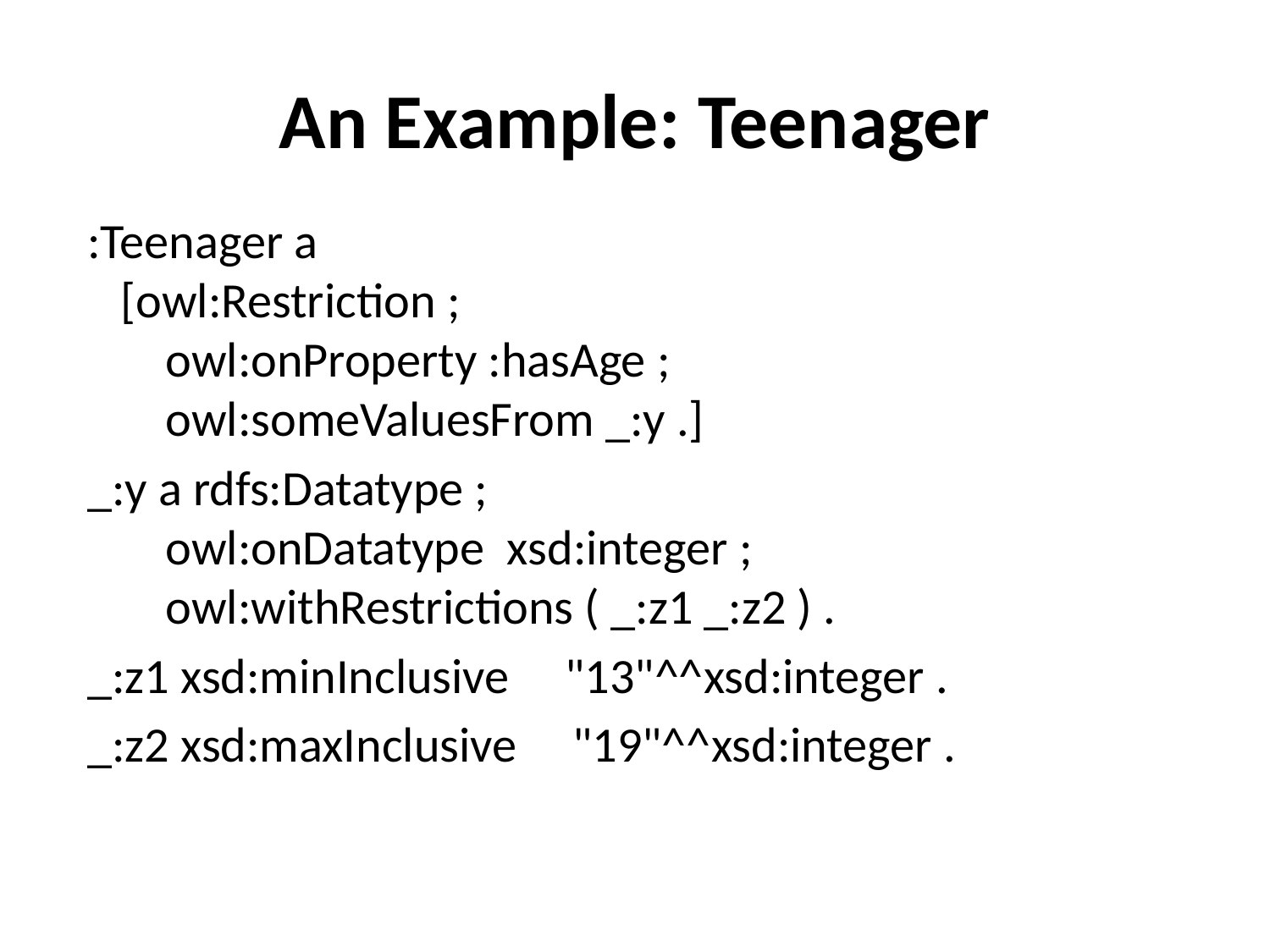

# An Example: Teenager
 :Teenager a
    [owl:Restriction ;
        owl:onProperty :hasAge ;
        owl:someValuesFrom _:y .]
 _:y a rdfs:Datatype ;
        owl:onDatatype  xsd:integer ;
        owl:withRestrictions ( _:z1 _:z2 ) .
 _:z1 xsd:minInclusive     "13"^^xsd:integer .
 _:z2 xsd:maxInclusive     "19"^^xsd:integer .